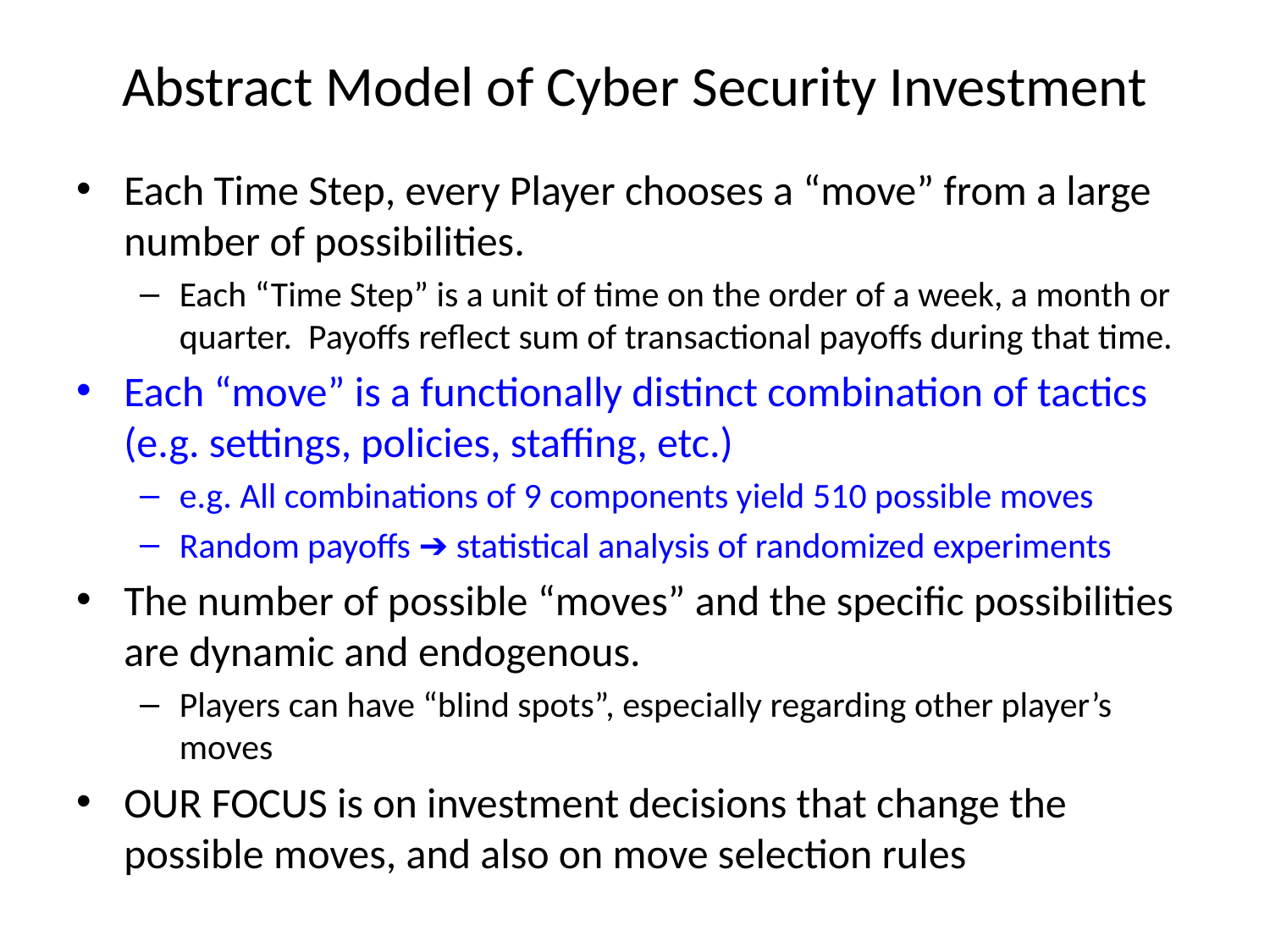

# Abstract Model of Cyber Security Investment
Each Time Step, every Player chooses a “move” from a large number of possibilities.
Each “Time Step” is a unit of time on the order of a week, a month or quarter.  Payoffs reflect sum of transactional payoffs during that time.
Each “move” is a functionally distinct combination of tactics (e.g. settings, policies, staffing, etc.)
e.g. All combinations of 9 components yield 510 possible moves
Random payoffs ➔ statistical analysis of randomized experiments
The number of possible “moves” and the specific possibilities are dynamic and endogenous.
Players can have “blind spots”, especially regarding other player’s moves
OUR FOCUS is on investment decisions that change the possible moves, and also on move selection rules